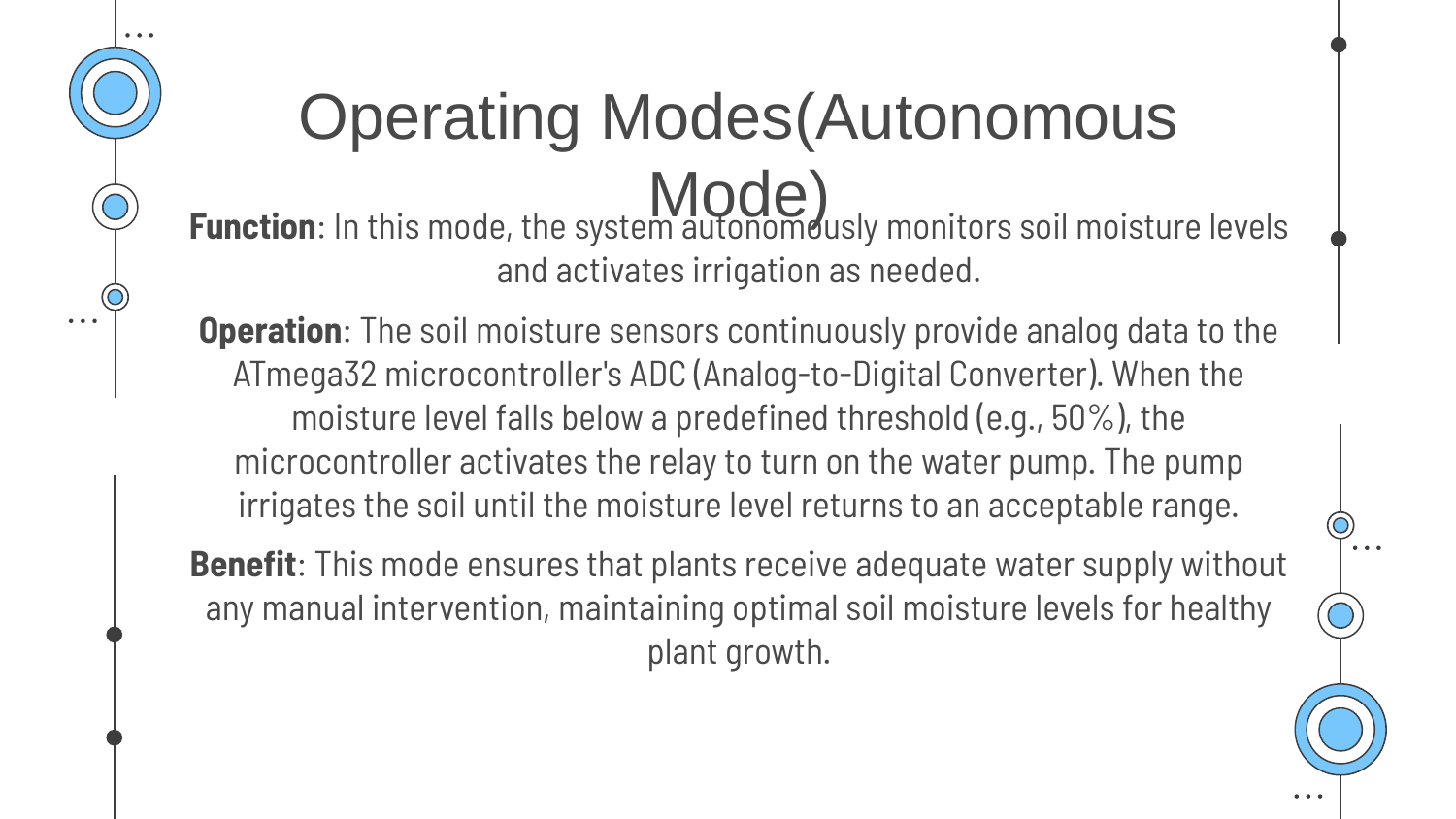

# Operating Modes(Autonomous Mode)
Function: In this mode, the system autonomously monitors soil moisture levels and activates irrigation as needed.
Operation: The soil moisture sensors continuously provide analog data to the ATmega32 microcontroller's ADC (Analog-to-Digital Converter). When the moisture level falls below a predefined threshold (e.g., 50%), the microcontroller activates the relay to turn on the water pump. The pump irrigates the soil until the moisture level returns to an acceptable range.
Benefit: This mode ensures that plants receive adequate water supply without any manual intervention, maintaining optimal soil moisture levels for healthy plant growth.